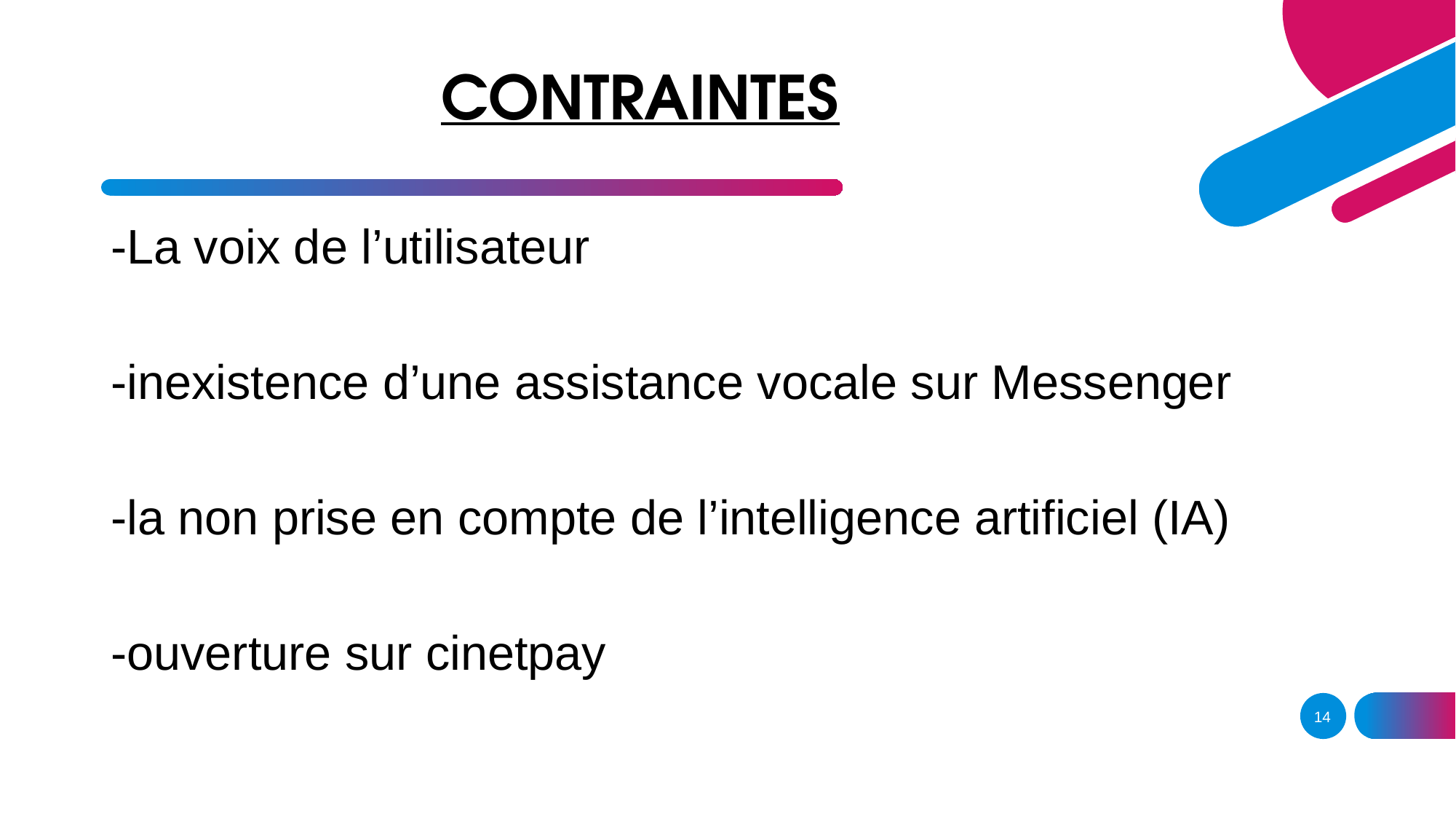

# CONTRAINTES
-La voix de l’utilisateur

-inexistence d’une assistance vocale sur Messenger

-la non prise en compte de l’intelligence artificiel (IA)

-ouverture sur cinetpay

14